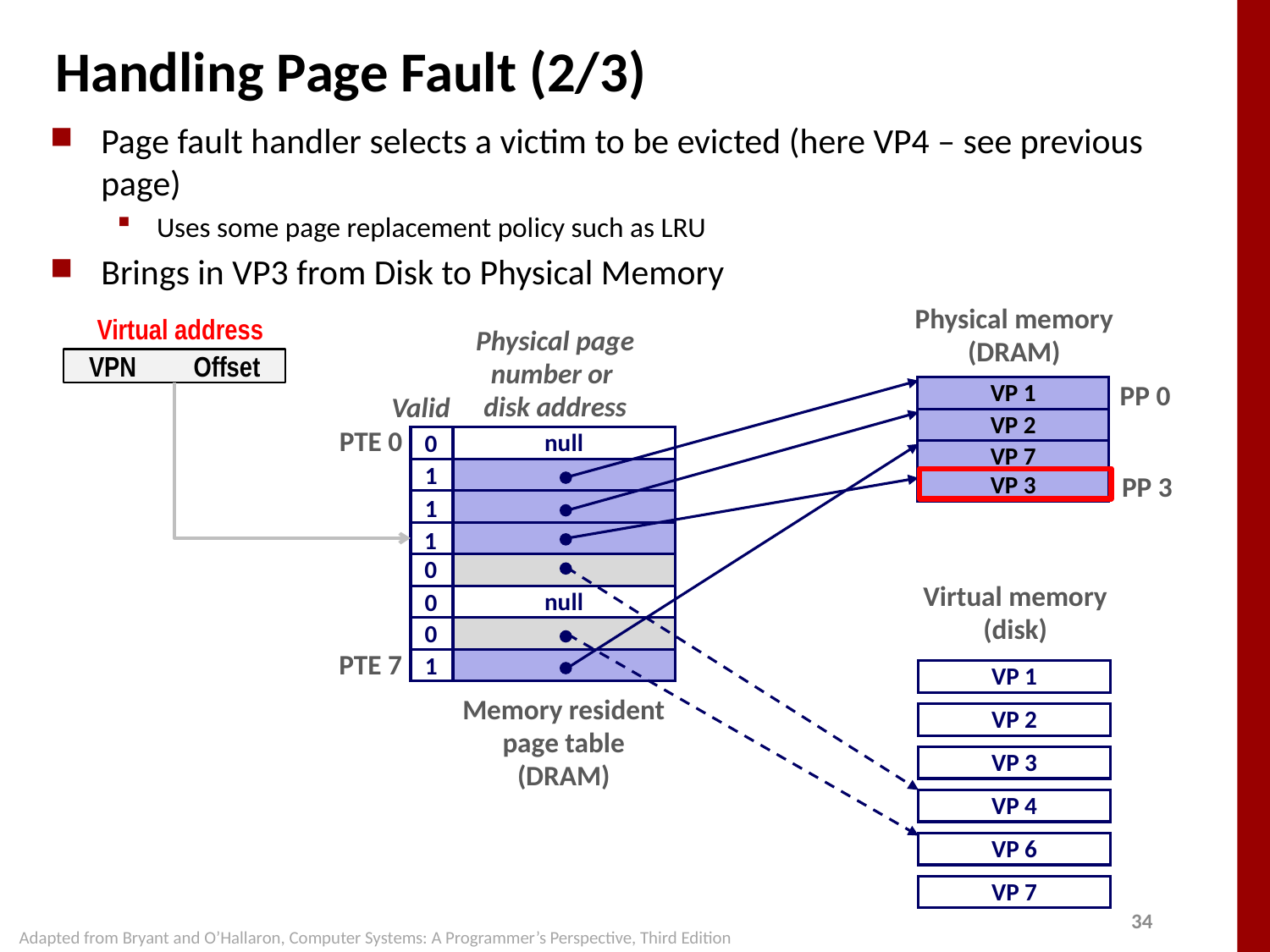

# Handling Page Fault (2/3)
Page fault handler selects a victim to be evicted (here VP4 – see previous page)
Uses some page replacement policy such as LRU
Brings in VP3 from Disk to Physical Memory
Physical memory
(DRAM)
Virtual address
Physical page
number or
disk address
VPN         Offset
PP 0
VP 1

Valid
VP 2

PTE 0
0

null
VP 7

1

PP 3

VP 3

1

1

0

Virtual memory
(disk)
0

null
0

PTE 7
1

VP 1

Memory resident
page table
(DRAM)
VP 2
VP 3
VP 4
VP 6
VP 7
Adapted from Bryant and O’Hallaron, Computer Systems: A Programmer’s Perspective, Third Edition